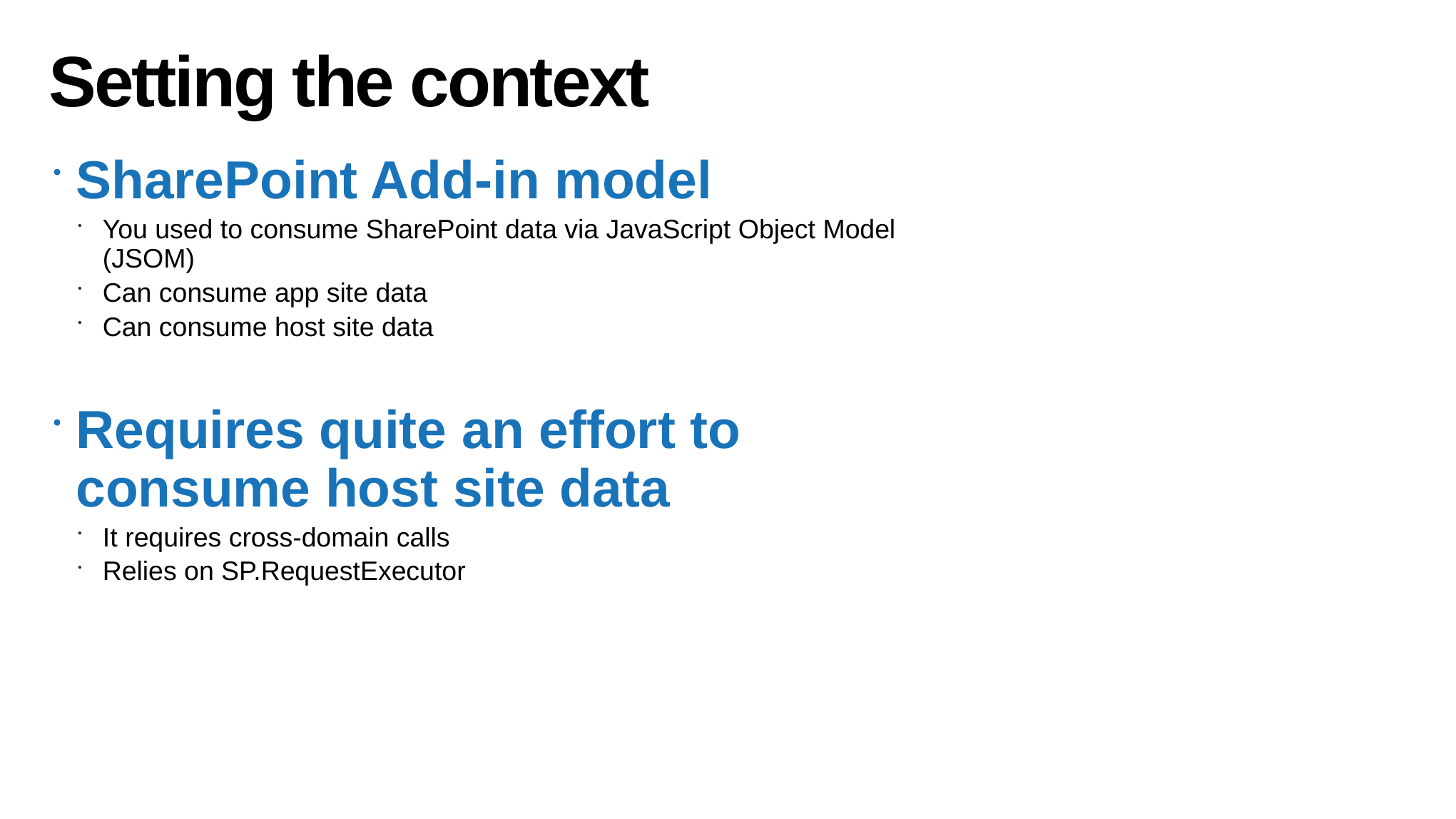

# Setting the context
SharePoint Add-in model
You used to consume SharePoint data via JavaScript Object Model (JSOM)
Can consume app site data
Can consume host site data

Requires quite an effort to consume host site data
It requires cross-domain calls
Relies on SP.RequestExecutor